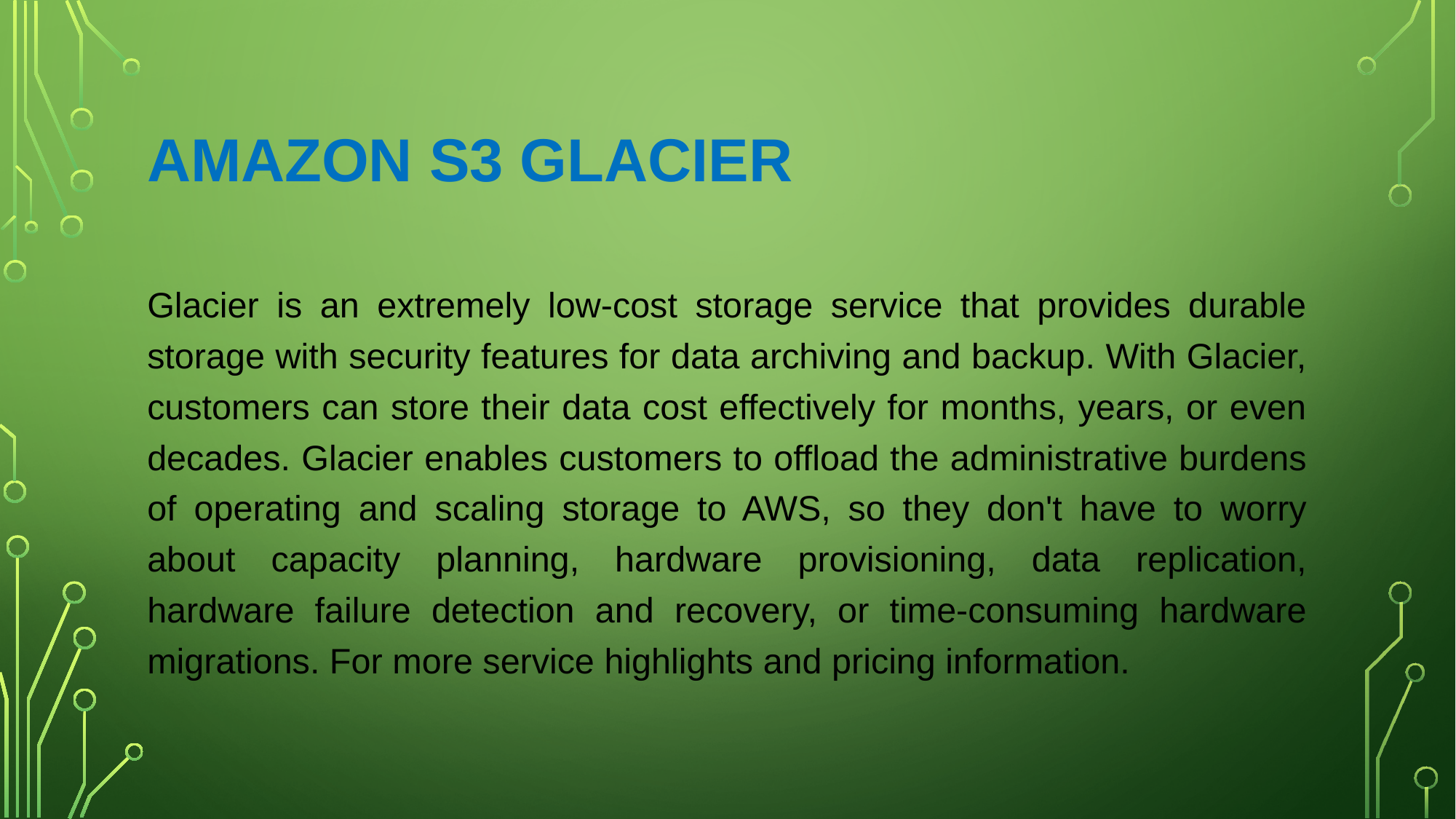

# AMAZON S3 GLACIER
Glacier is an extremely low-cost storage service that provides durable storage with security features for data archiving and backup. With Glacier, customers can store their data cost effectively for months, years, or even decades. Glacier enables customers to offload the administrative burdens of operating and scaling storage to AWS, so they don't have to worry about capacity planning, hardware provisioning, data replication, hardware failure detection and recovery, or time-consuming hardware migrations. For more service highlights and pricing information.